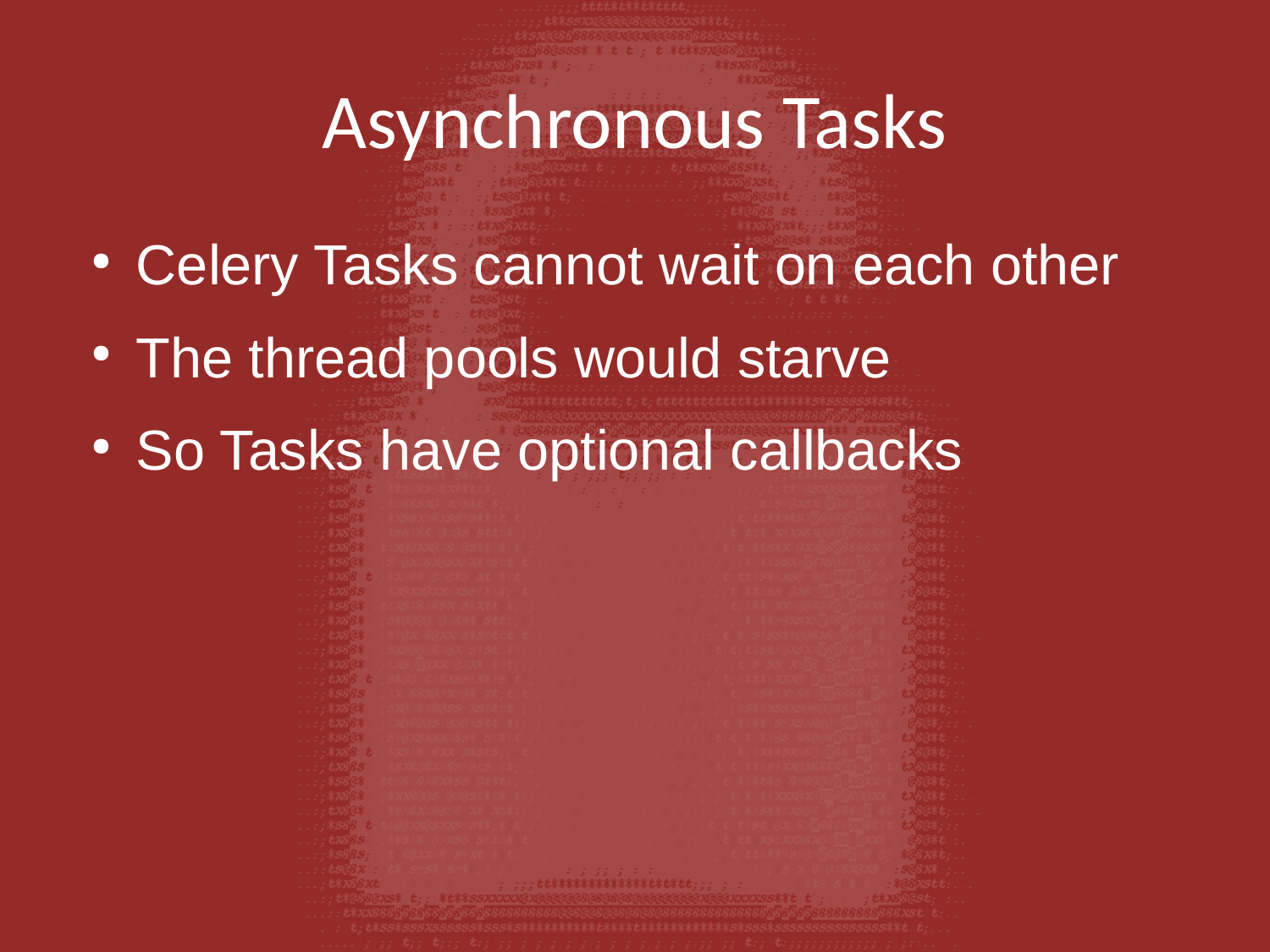

Asynchronous Tasks
Celery Tasks cannot wait on each other
The thread pools would starve
So Tasks have optional callbacks